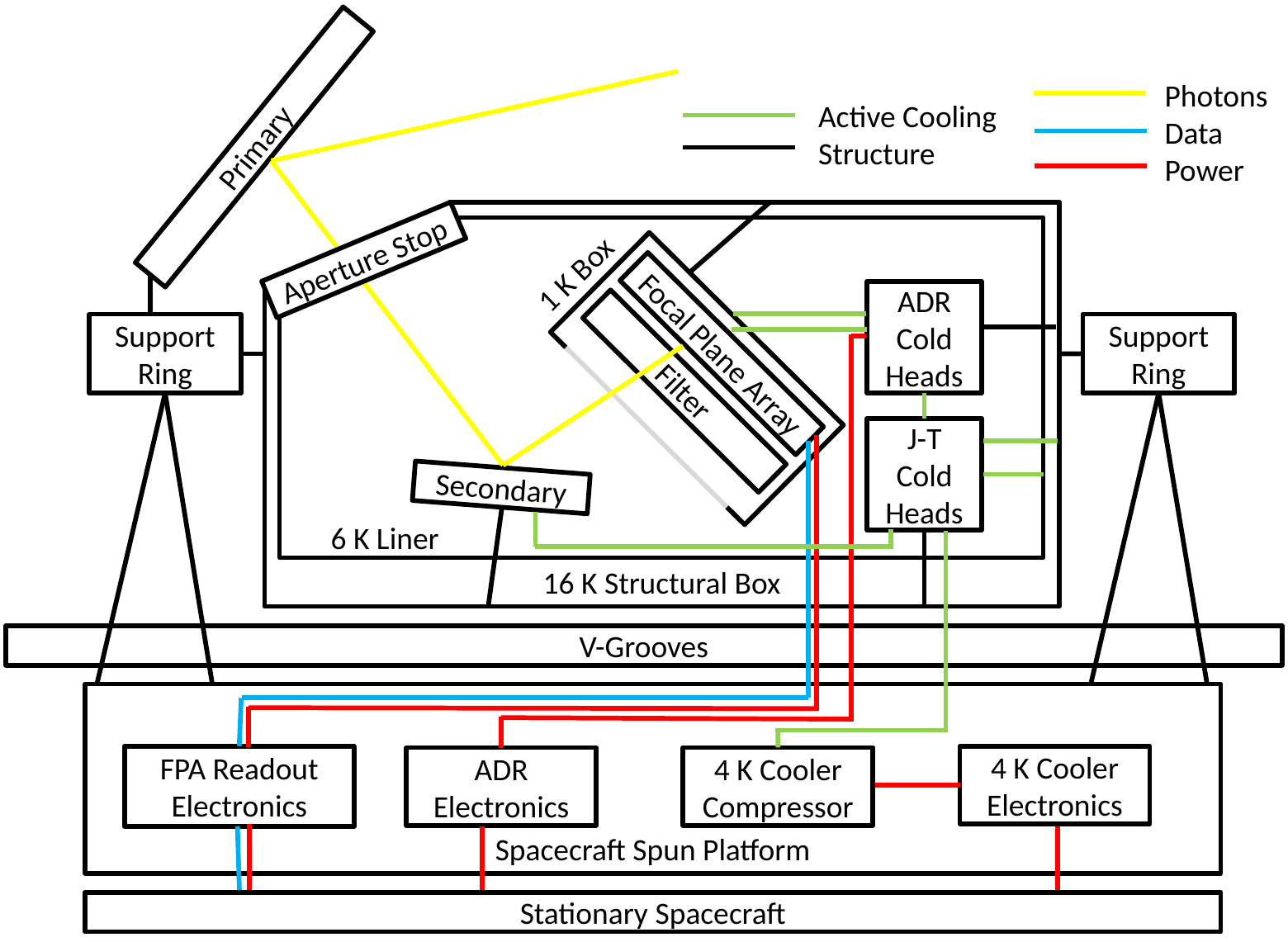

Photons
Data
Power
Active Cooling
Structure
Primary

16 K Structural Box

Aperture Stop
1 K Box
ADR Cold Heads

Focal Plane Array
Filter
Support
Ring
Support
Ring
J-T Cold Heads

Secondary
6 K Liner
V-Grooves
Spacecraft Spun Platform
FPA Readout Electronics
4 K Cooler Electronics
4 K Cooler Compressor
ADR
Electronics
Stationary Spacecraft